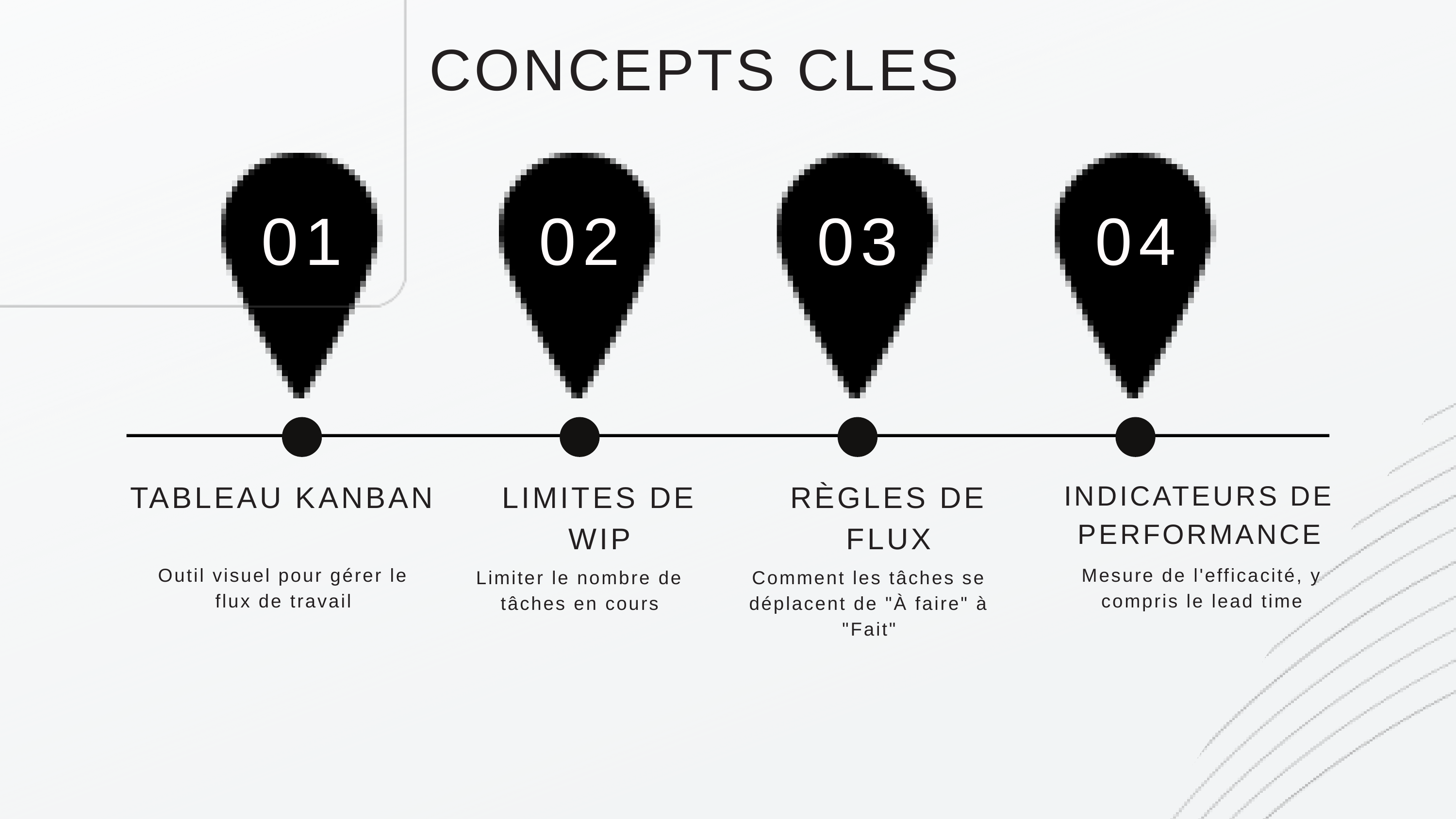

CONCEPTS CLES

01
02
03
04

TABLEAU KANBAN
LIMITES DE WIP
RÈGLES DE FLUX
INDICATEURS DE PERFORMANCE
Outil visuel pour gérer le flux de travail
Mesure de l'efficacité, y compris le lead time
Limiter le nombre de tâches en cours
Comment les tâches se déplacent de "À faire" à "Fait"